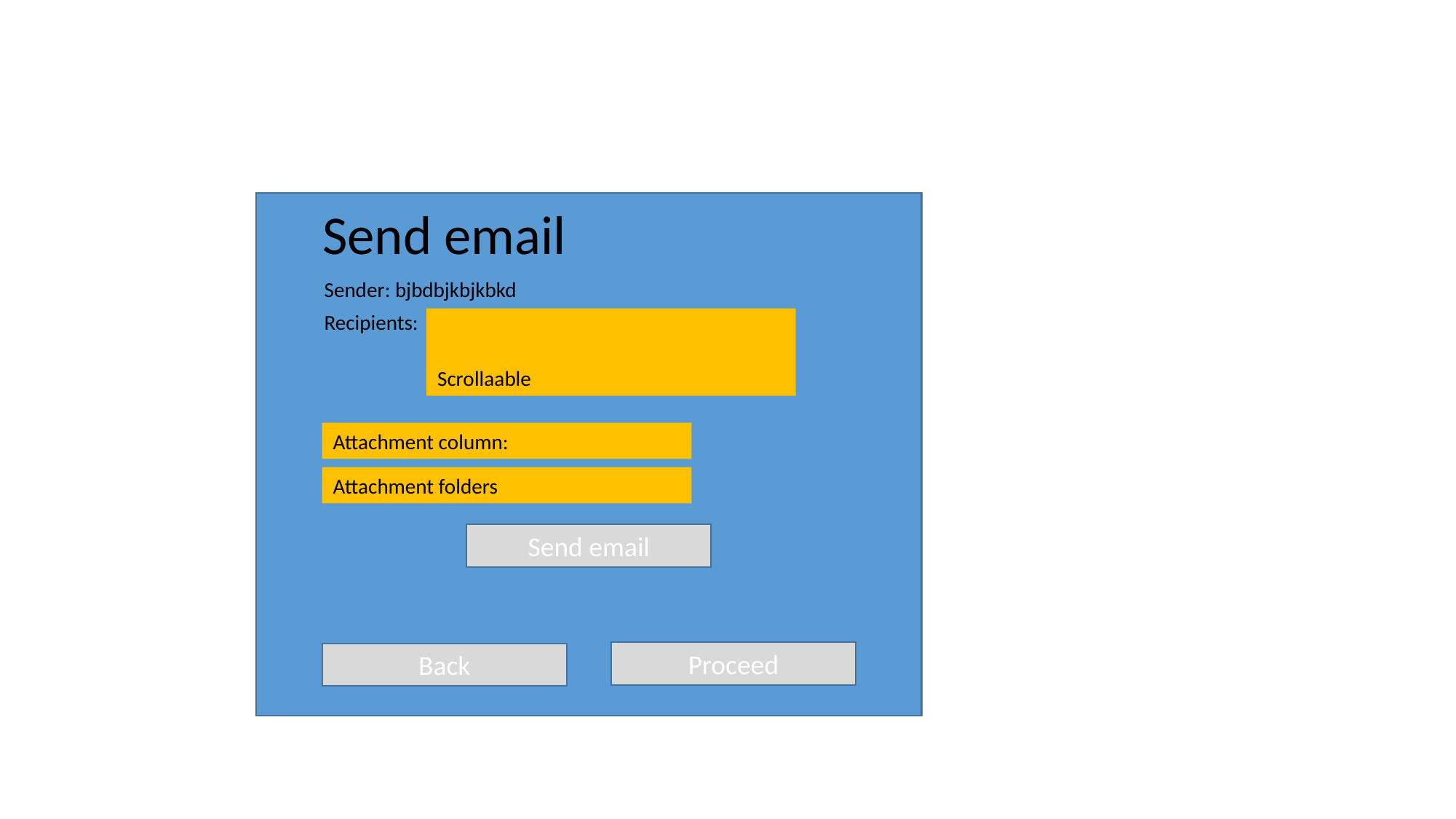

Send email
Sender: bjbdbjkbjkbkd
Recipients:

Scrollaable
Attachment column:
Attachment folders
Send email
Proceed
Back